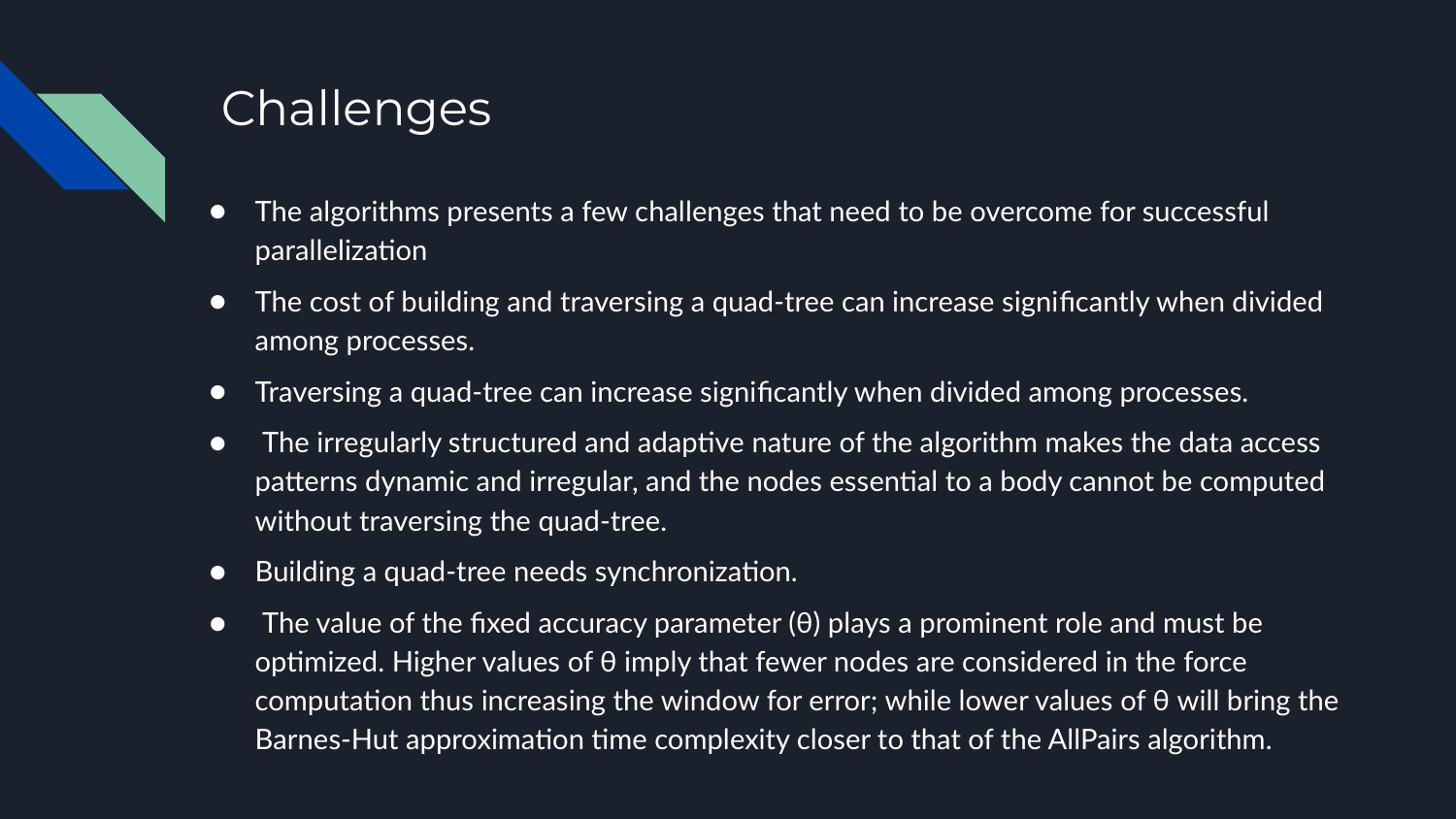

# Challenges
The algorithms presents a few challenges that need to be overcome for successful parallelization
The cost of building and traversing a quad-tree can increase signiﬁcantly when divided among processes.
Traversing a quad-tree can increase signiﬁcantly when divided among processes.
 The irregularly structured and adaptive nature of the algorithm makes the data access patterns dynamic and irregular, and the nodes essential to a body cannot be computed without traversing the quad-tree.
Building a quad-tree needs synchronization.
 The value of the ﬁxed accuracy parameter (θ) plays a prominent role and must be optimized. Higher values of θ imply that fewer nodes are considered in the force computation thus increasing the window for error; while lower values of θ will bring the Barnes-Hut approximation time complexity closer to that of the AllPairs algorithm.